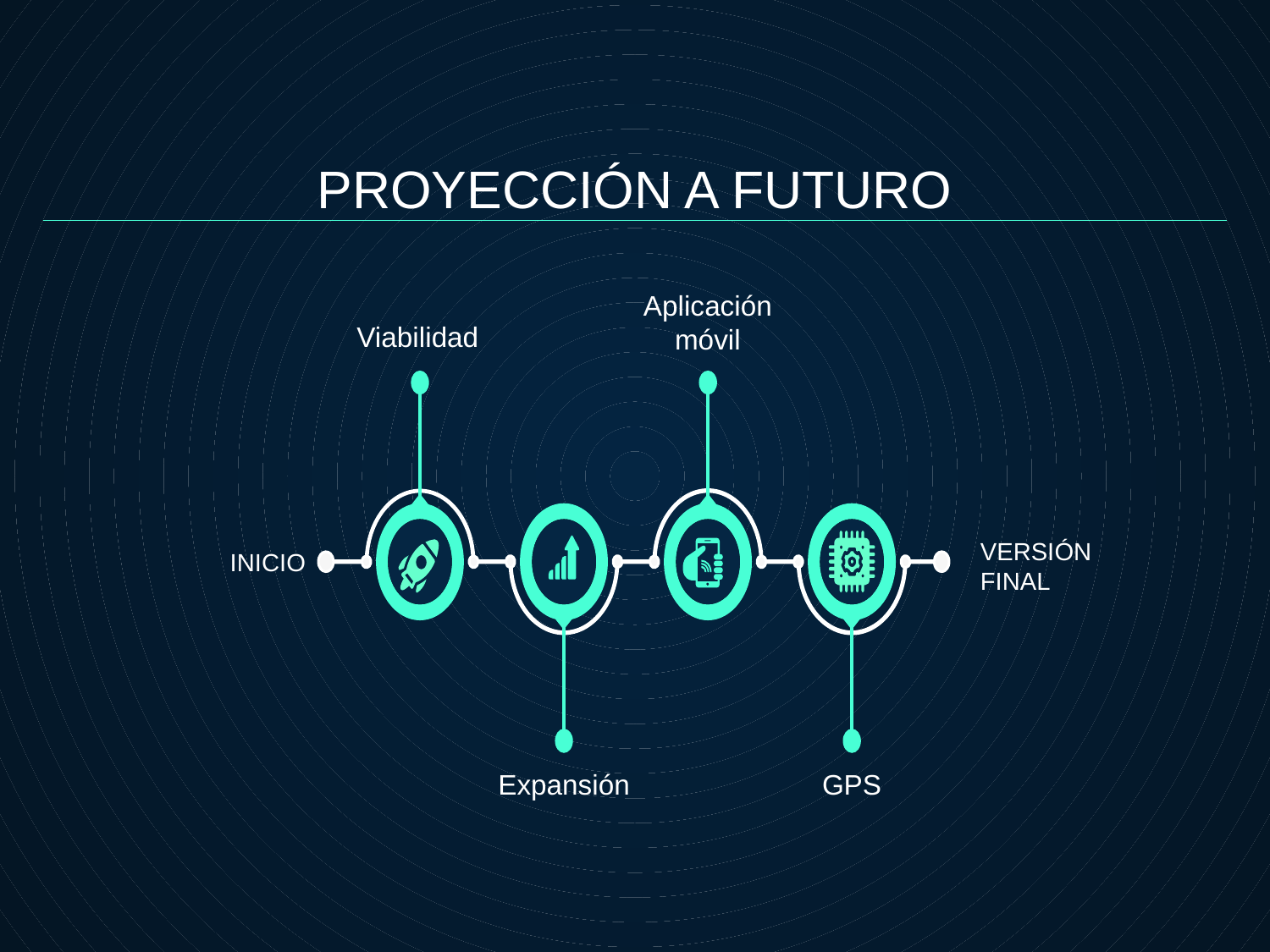

# PROYECCIÓN A FUTURO
Aplicación móvil
Viabilidad

VERSIÓN FINAL

INICIO

Expansión
GPS